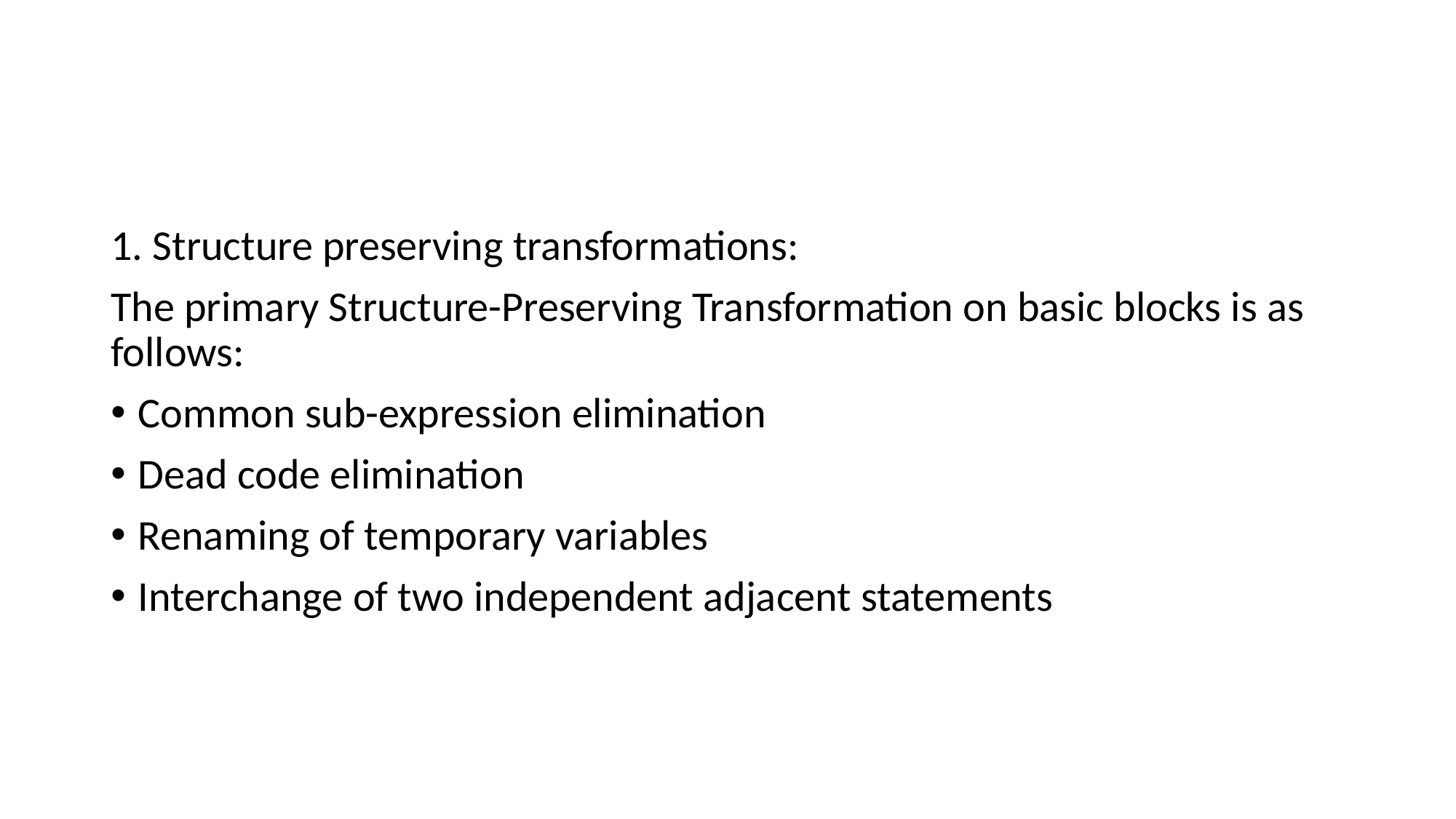

1. Structure preserving transformations:
The primary Structure-Preserving Transformation on basic blocks is as follows:
Common sub-expression elimination
Dead code elimination
Renaming of temporary variables
Interchange of two independent adjacent statements